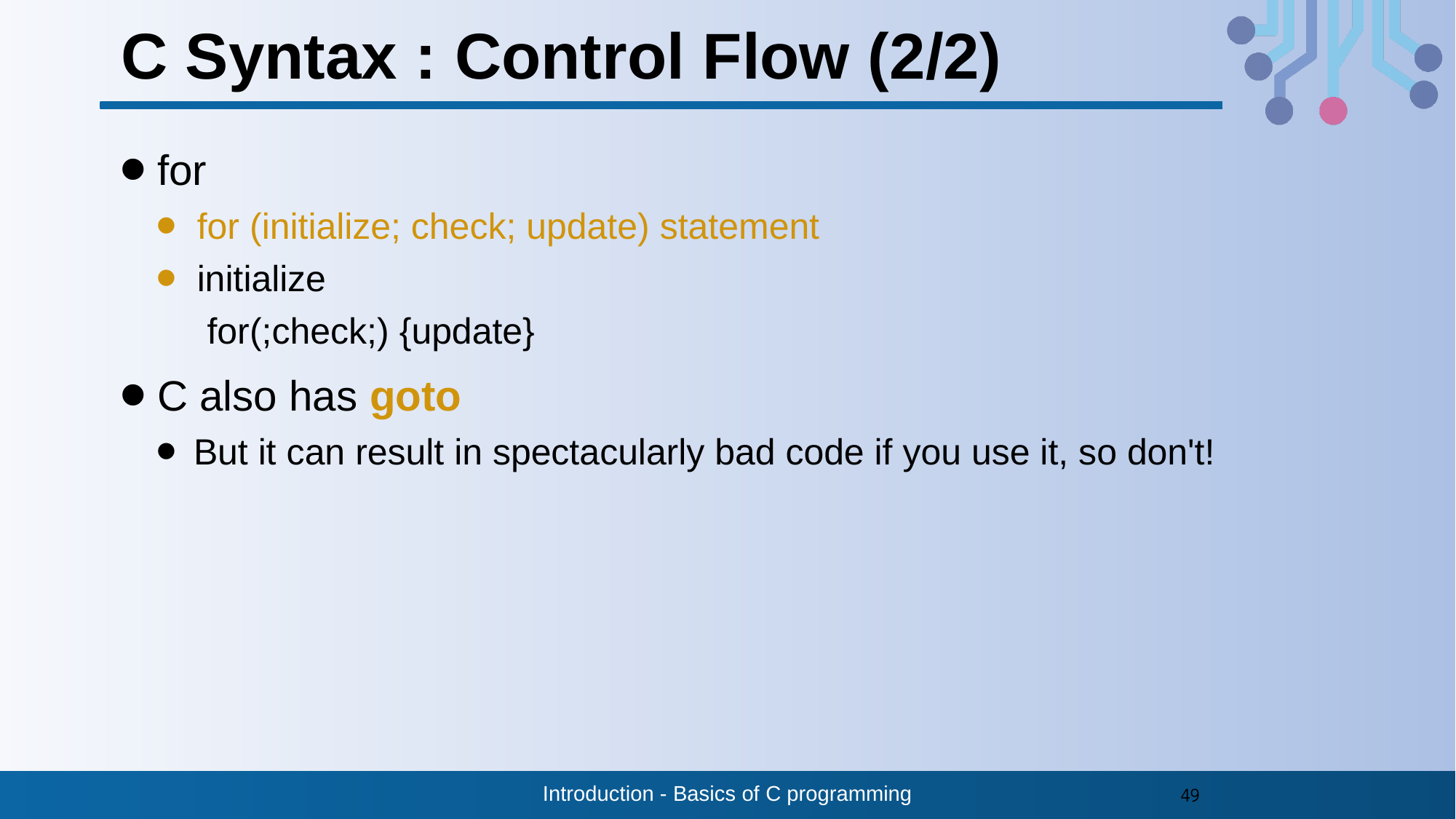

# C Syntax : Control Flow (2/2)
for
for (initialize; check; update) statement
initialize
     for(;check;) {update}
C also has goto
But it can result in spectacularly bad code if you use it, so don't!
Introduction - Basics of C programming
49